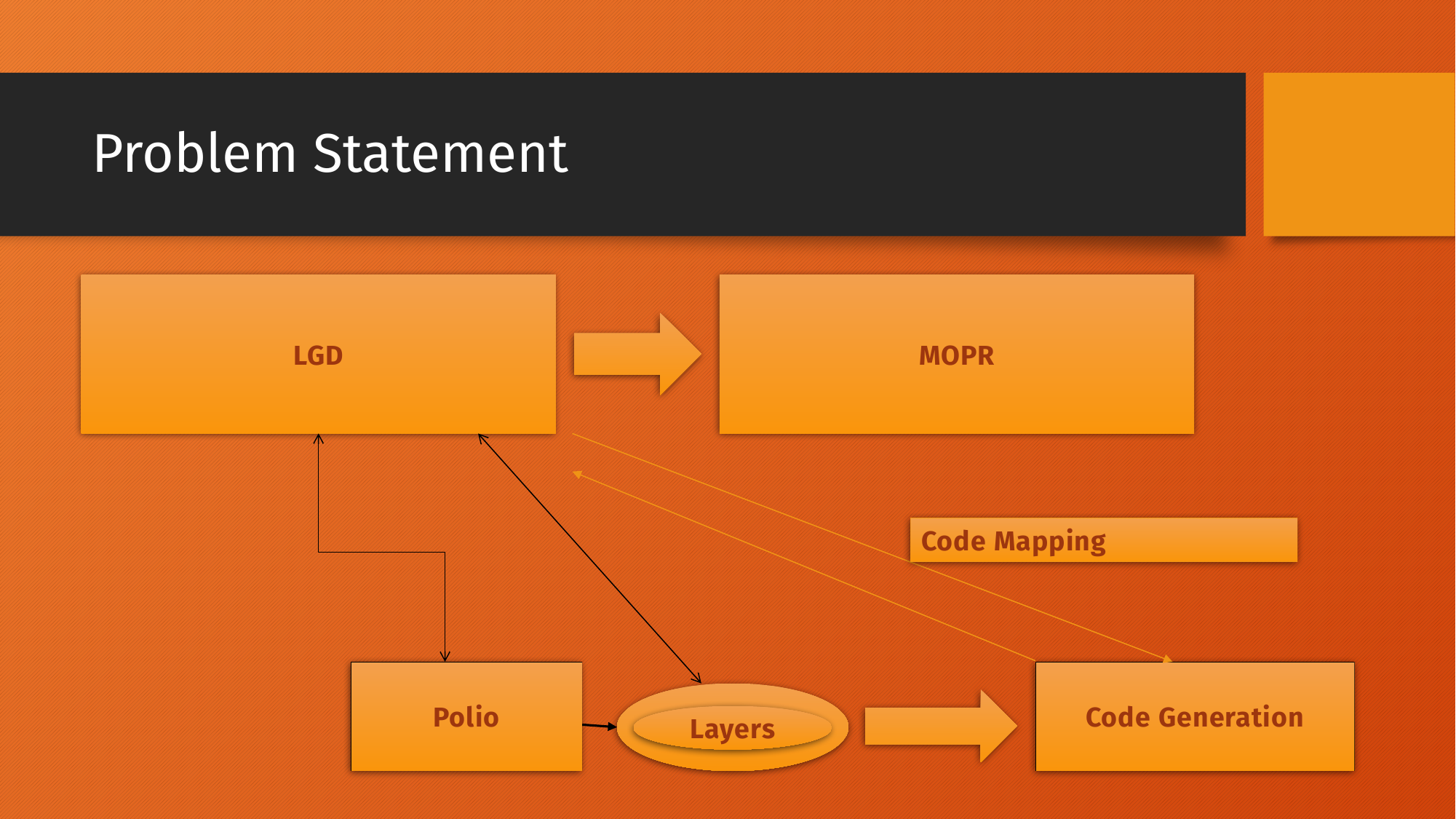

# Problem Statement
LGD
MOPR

Code Mapping
Polio
Code Generation

Layers